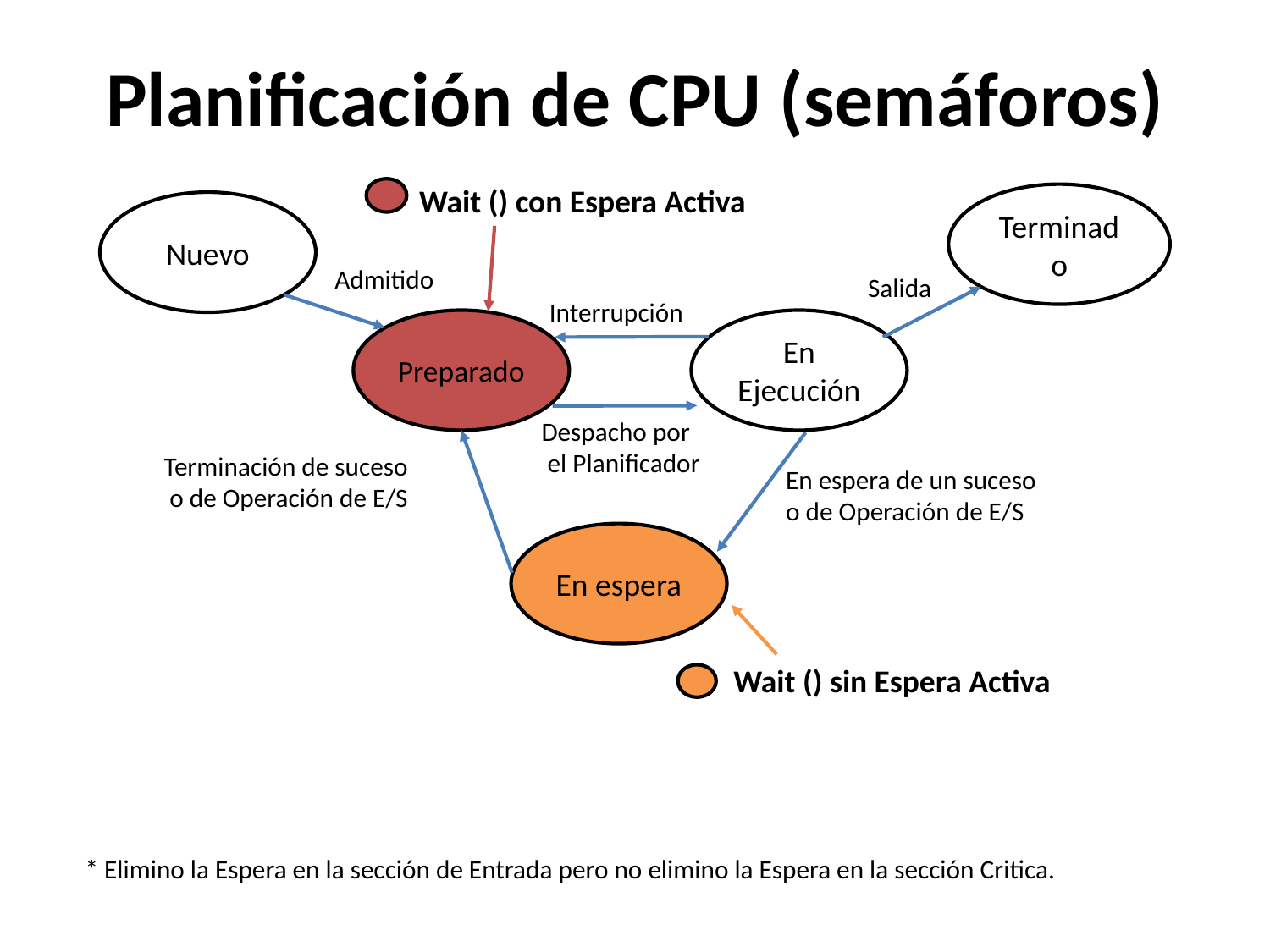

# Planificación de CPU (semáforos)
Wait () con Espera Activa

Terminado
Nuevo
Admitido
Salida
Interrupción
Preparado
En Ejecución
Despacho por
 el Planificador
Terminación de suceso
 o de Operación de E/S
En espera de un suceso
o de Operación de E/S
En espera
Wait () sin Espera Activa

* Elimino la Espera en la sección de Entrada pero no elimino la Espera en la sección Critica.